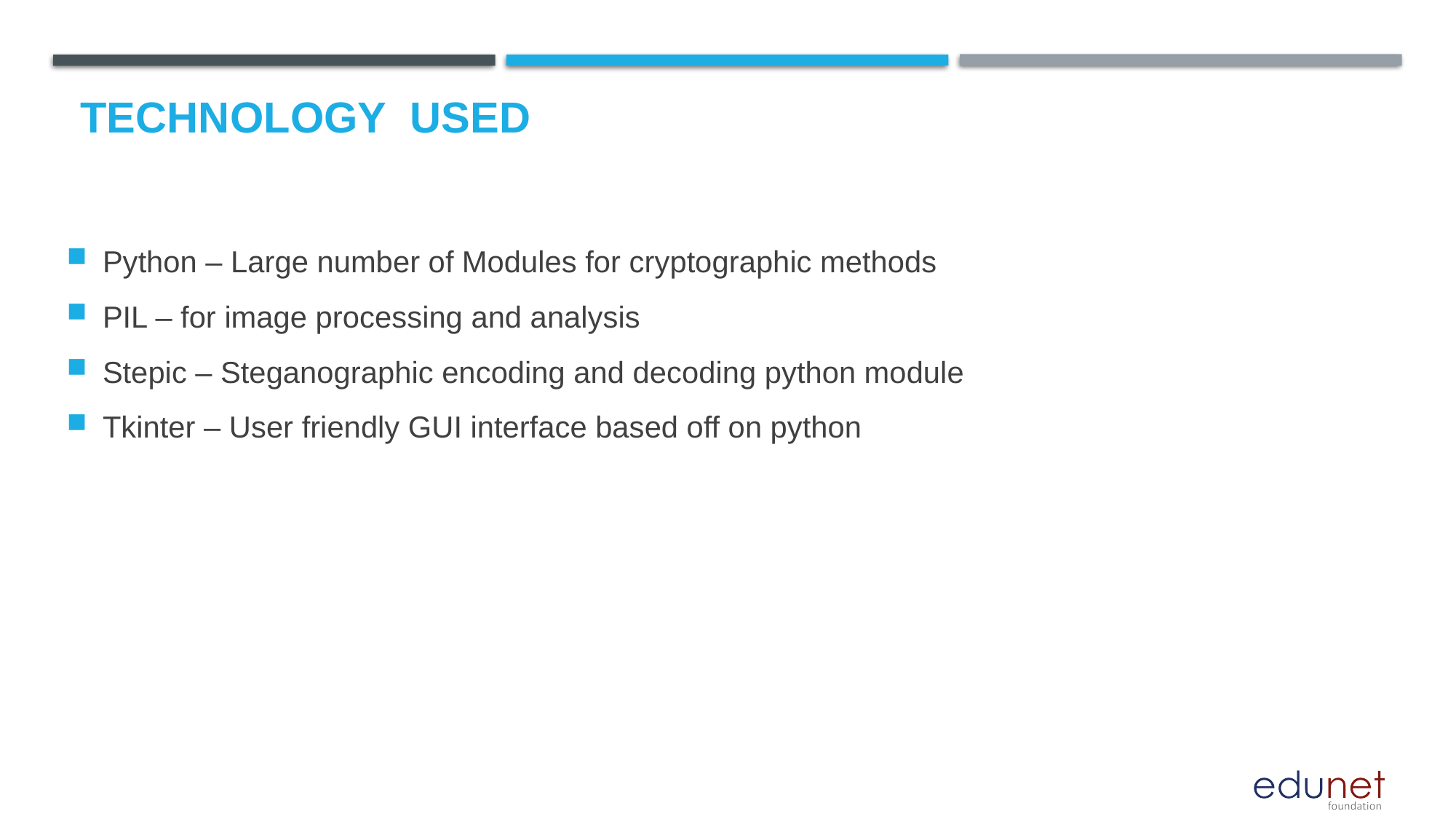

# Technology  used
Python – Large number of Modules for cryptographic methods
PIL – for image processing and analysis
Stepic – Steganographic encoding and decoding python module
Tkinter – User friendly GUI interface based off on python